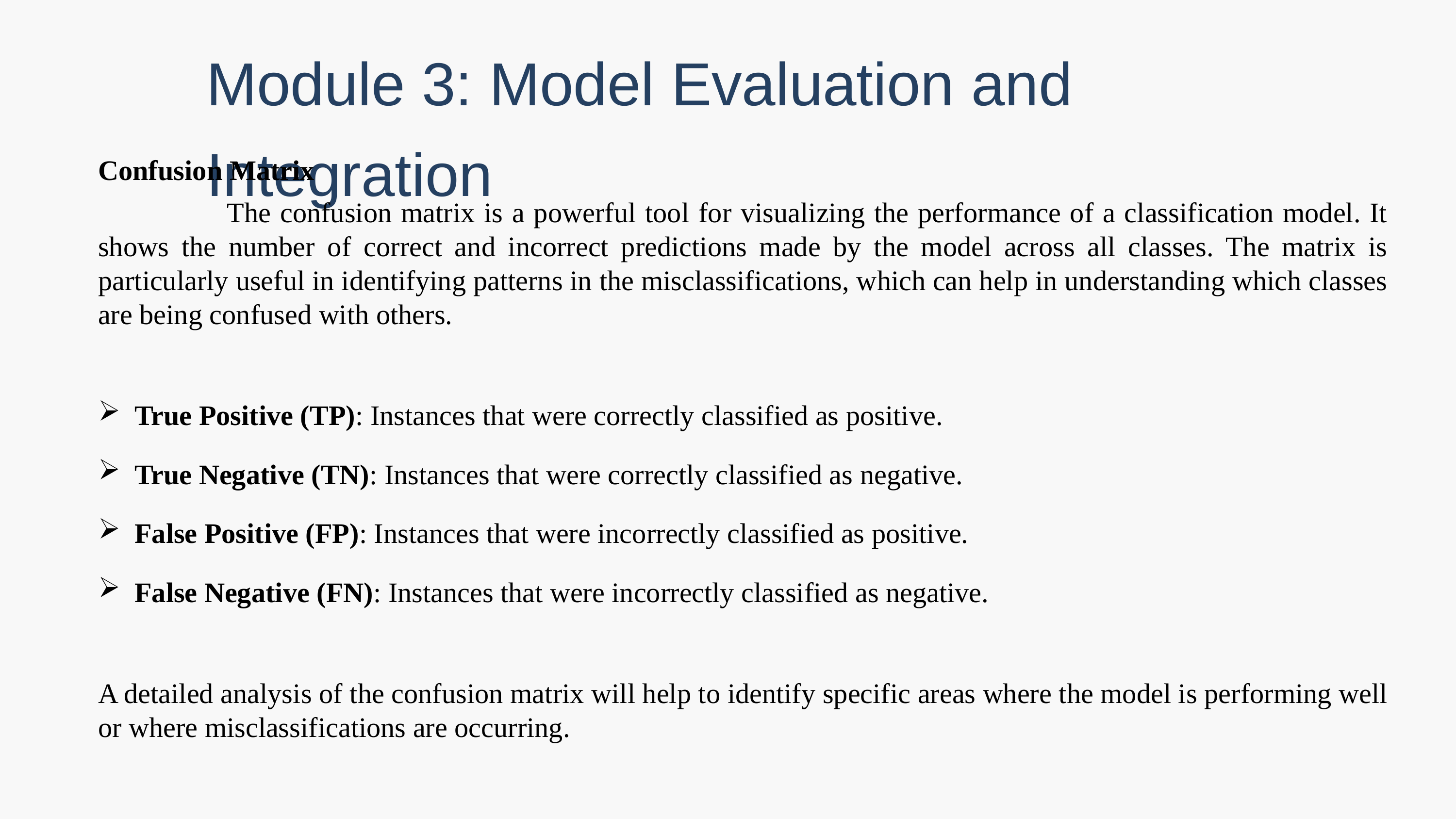

Module 3: Model Evaluation and Integration
Confusion Matrix
              The confusion matrix is a powerful tool for visualizing the performance of a classification model. It shows the number of correct and incorrect predictions made by the model across all classes. The matrix is particularly useful in identifying patterns in the misclassifications, which can help in understanding which classes are being confused with others.

True Positive (TP): Instances that were correctly classified as positive.
True Negative (TN): Instances that were correctly classified as negative.
False Positive (FP): Instances that were incorrectly classified as positive.
False Negative (FN): Instances that were incorrectly classified as negative.

A detailed analysis of the confusion matrix will help to identify specific areas where the model is performing well or where misclassifications are occurring.